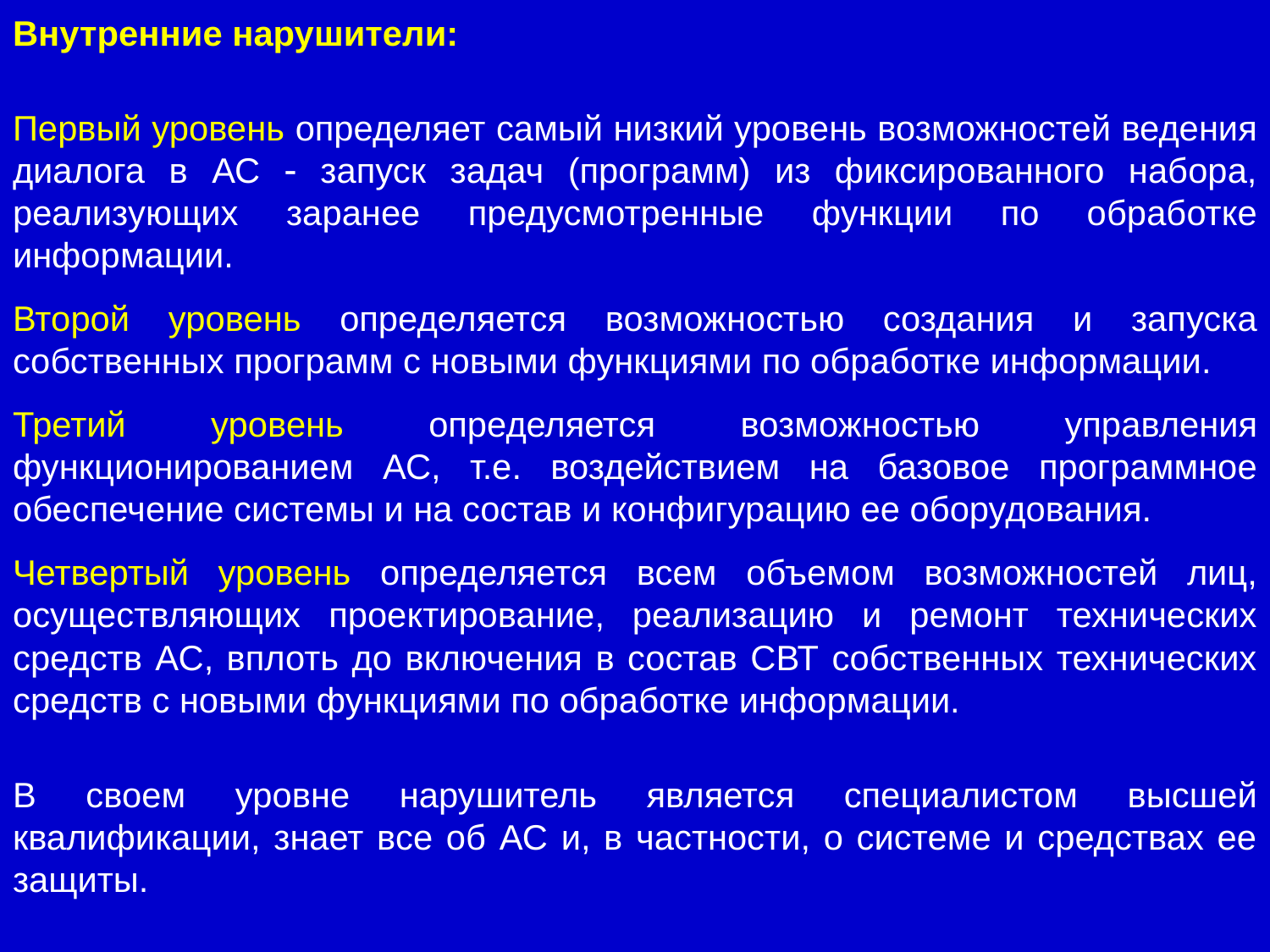

Внутренние нарушители:

Первый уровень определяет самый низкий уровень возможностей ведения диалога в АС − запуск задач (программ) из фиксированного набора, реализующих заранее предусмотренные функции по обработке информации.
Второй уровень определяется возможностью создания и запуска собственных программ с новыми функциями по обработке информации.
Третий уровень определяется возможностью управления функционированием АС, т.е. воздействием на базовое программное обеспечение системы и на состав и конфигурацию ее оборудования.
Четвертый уровень определяется всем объемом возможностей лиц, осуществляющих проектирование, реализацию и ремонт технических средств АС, вплоть до включения в состав СВТ собственных технических средств с новыми функциями по обработке информации.

В своем уровне нарушитель является специалистом высшей квалификации, знает все об АС и, в частности, о системе и средствах ее защиты.